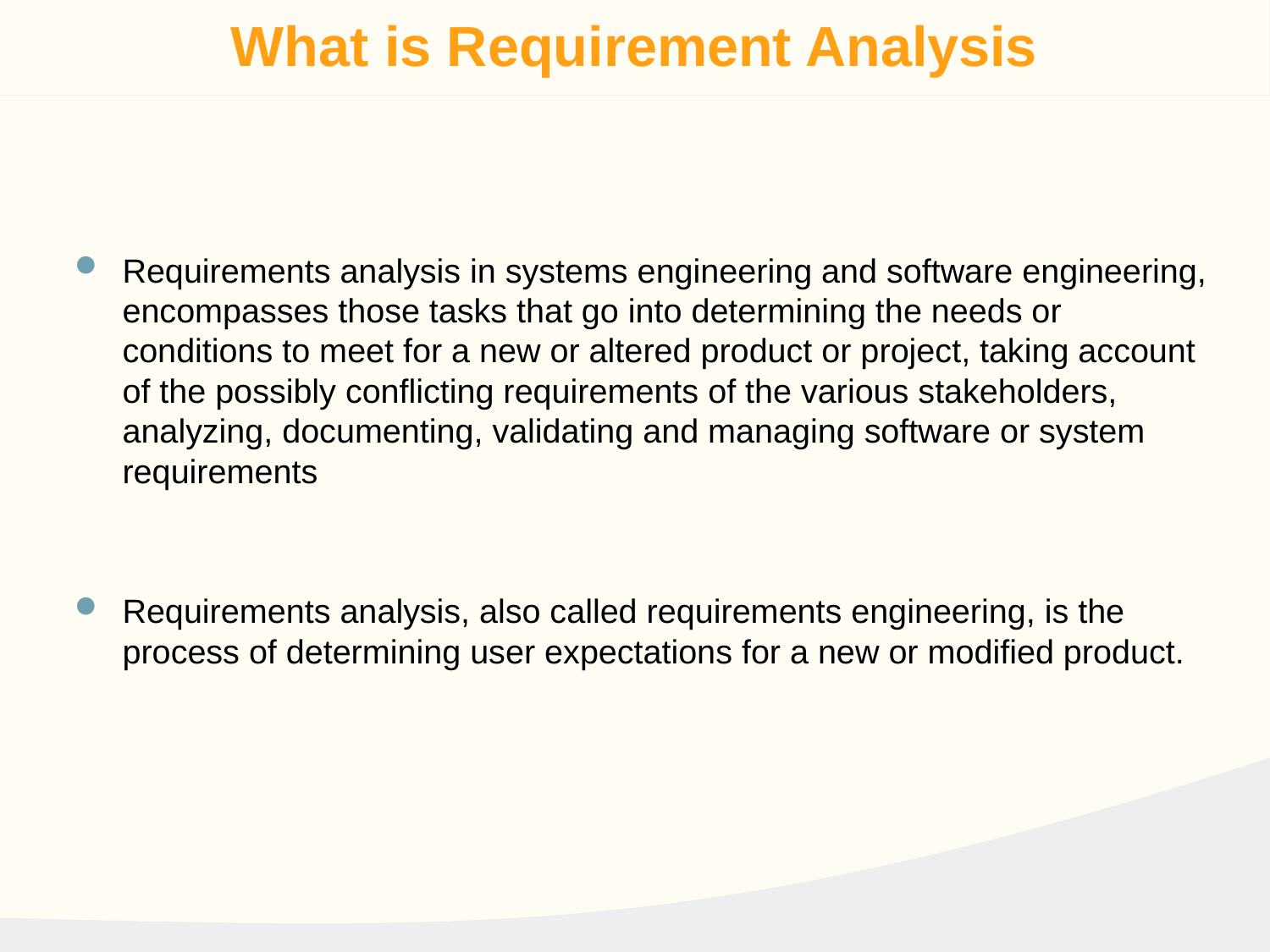

# What is Requirement Analysis
Requirements analysis in systems engineering and software engineering, encompasses those tasks that go into determining the needs or conditions to meet for a new or altered product or project, taking account of the possibly conflicting requirements of the various stakeholders, analyzing, documenting, validating and managing software or system requirements

Requirements analysis, also called requirements engineering, is the process of determining user expectations for a new or modified product.